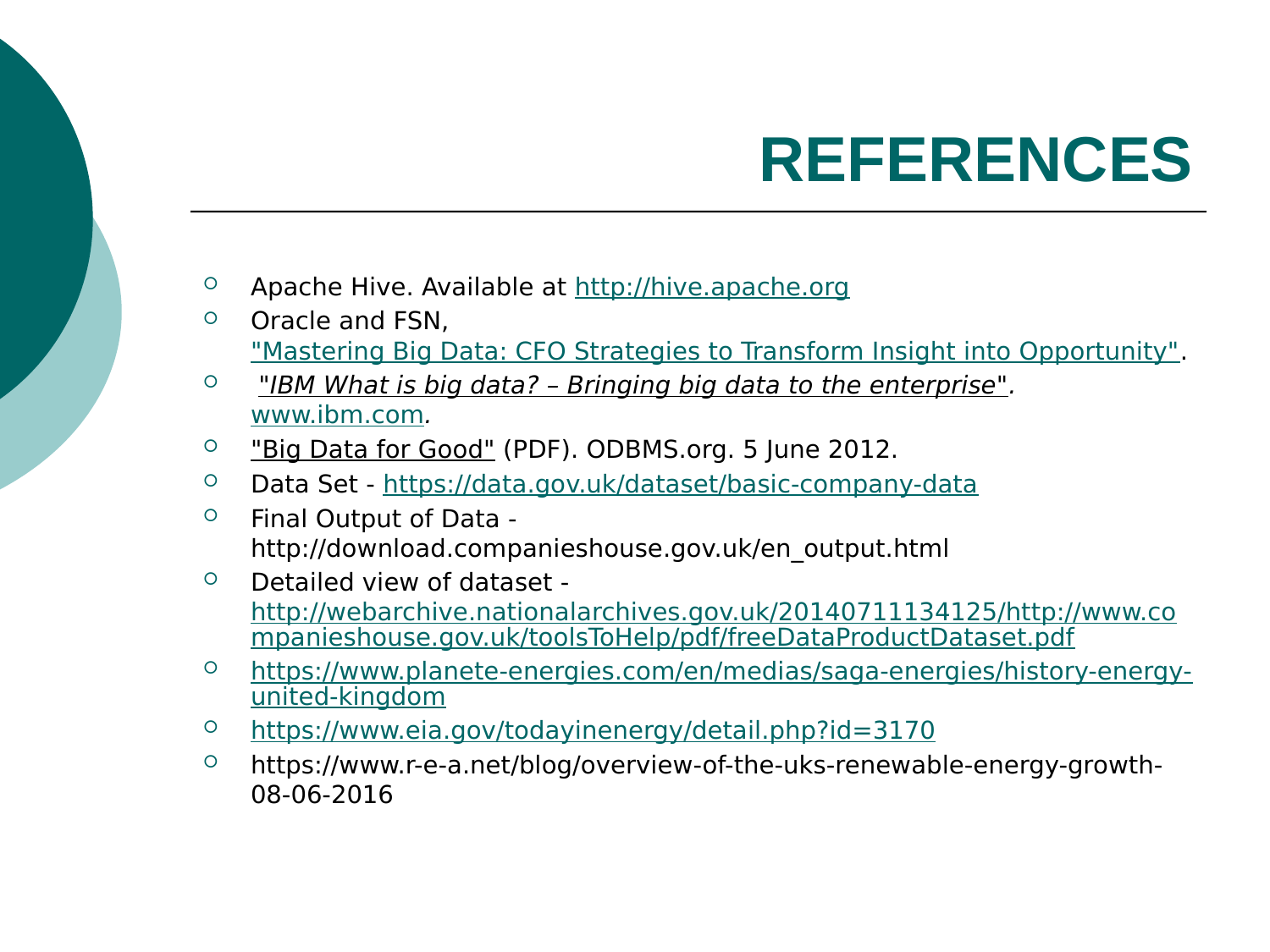

# REFERENCES
Apache Hive. Available at http://hive.apache.org
Oracle and FSN, "Mastering Big Data: CFO Strategies to Transform Insight into Opportunity".
 "IBM What is big data? – Bringing big data to the enterprise". www.ibm.com.
"Big Data for Good" (PDF). ODBMS.org. 5 June 2012.
Data Set - https://data.gov.uk/dataset/basic-company-data
Final Output of Data - http://download.companieshouse.gov.uk/en_output.html
Detailed view of dataset - http://webarchive.nationalarchives.gov.uk/20140711134125/http://www.companieshouse.gov.uk/toolsToHelp/pdf/freeDataProductDataset.pdf
https://www.planete-energies.com/en/medias/saga-energies/history-energy-united-kingdom
https://www.eia.gov/todayinenergy/detail.php?id=3170
https://www.r-e-a.net/blog/overview-of-the-uks-renewable-energy-growth-08-06-2016